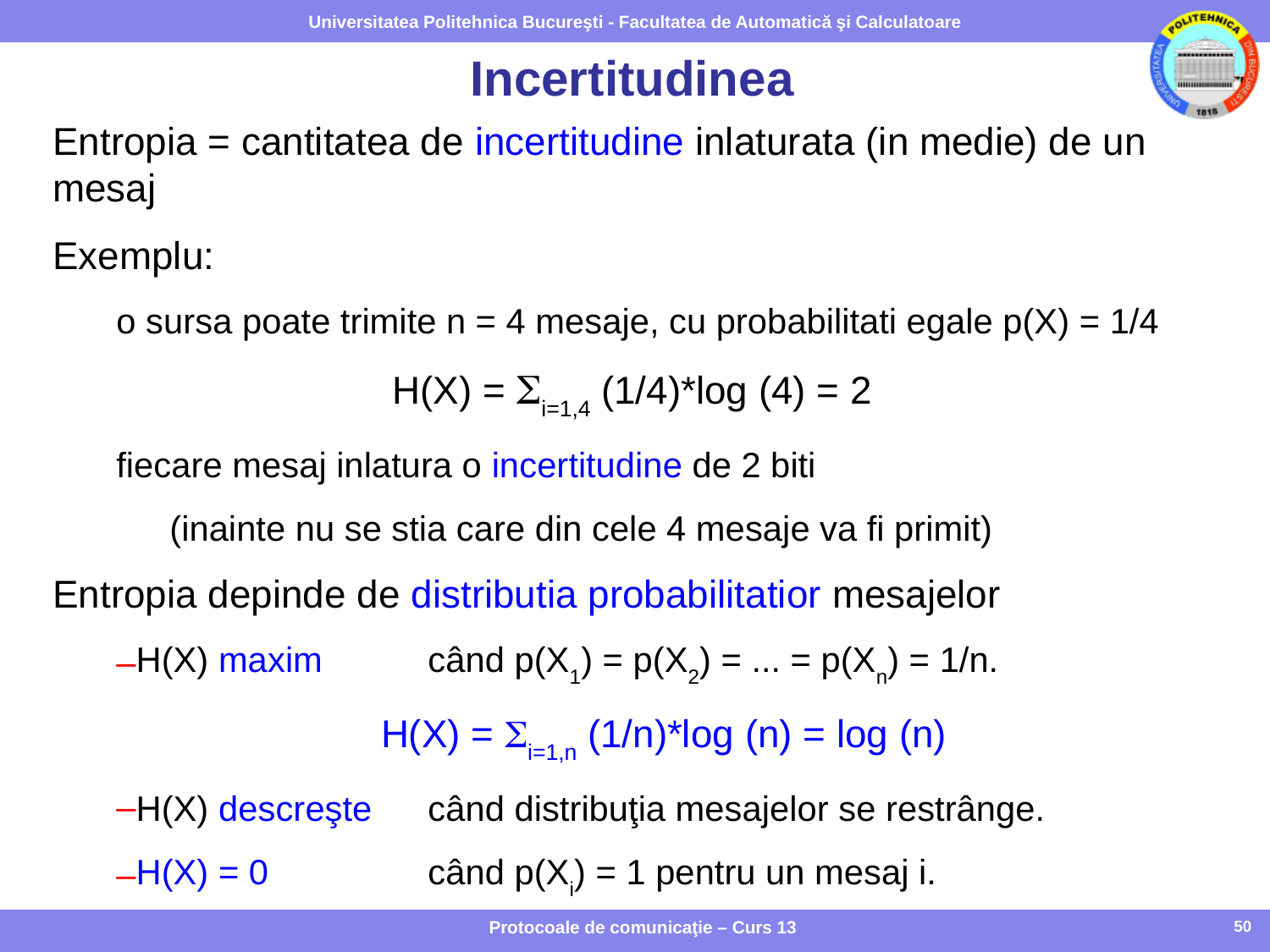

# Incertitudinea
Entropia = cantitatea de incertitudine inlaturata (in medie) de un mesaj
Exemplu:
o sursa poate trimite n = 4 mesaje, cu probabilitati egale p(X) = 1/4
H(X) = Σi=1,4 (1/4)*log (4) = 2‏
fiecare mesaj inlatura o incertitudine de 2 biti
(inainte nu se stia care din cele 4 mesaje va fi primit)
Entropia depinde de distributia probabilitatior mesajelor
H(X) maxim 		când p(X1) = p(X2) = ... = p(Xn) = 1/n.
H(X) = Σi=1,n (1/n)*log (n) = log (n)
H(X) descreşte 	când distribuţia mesajelor se restrânge.
H(X) = 0 			când p(Xi) = 1 pentru un mesaj i.
Protocoale de comunicaţie – Curs 13
50